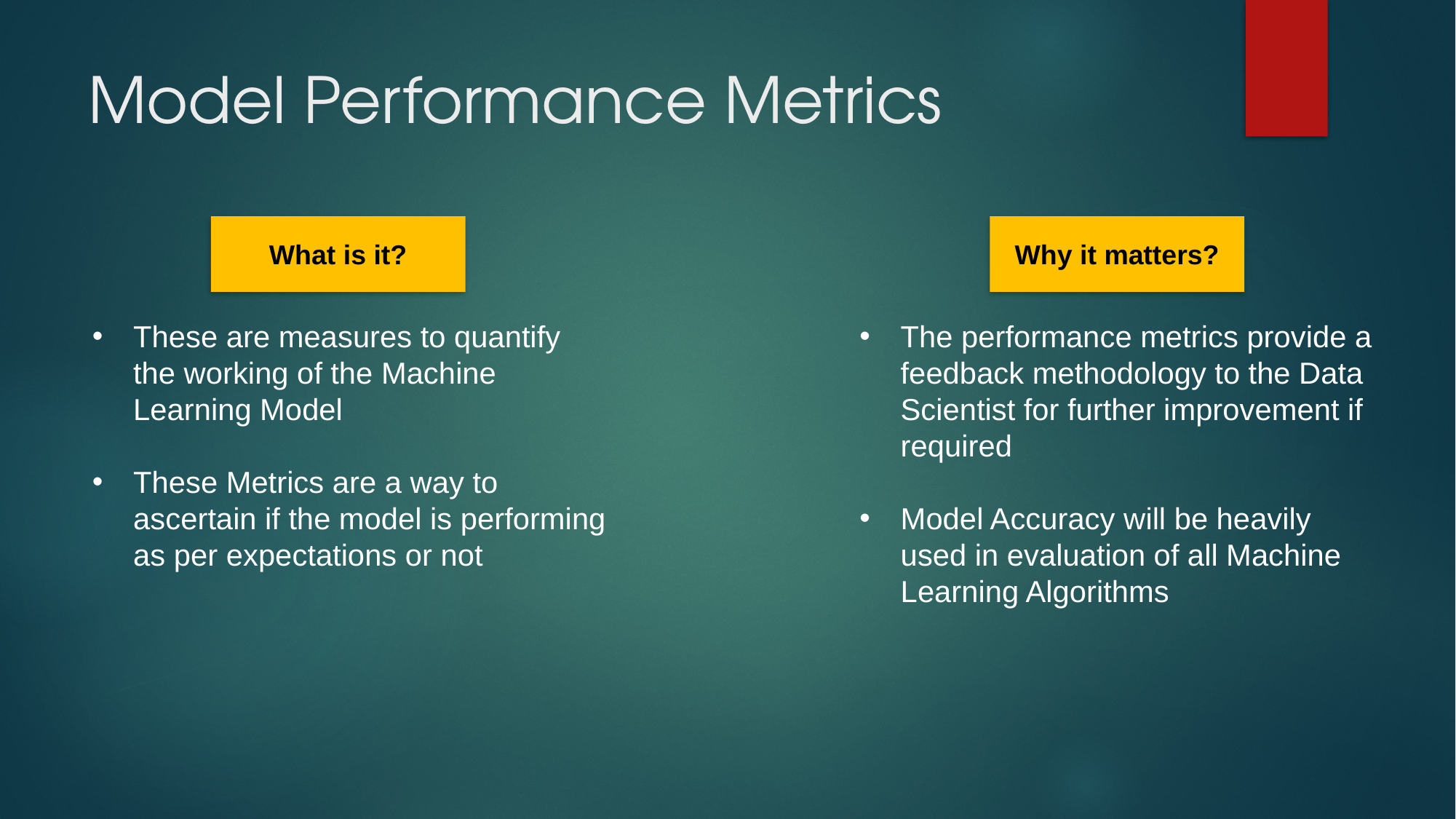

# Model Performance Metrics
What is it?
Why it matters?
These are measures to quantify the working of the Machine Learning Model

These Metrics are a way to ascertain if the model is performing as per expectations or not

The performance metrics provide a feedback methodology to the Data Scientist for further improvement if required

Model Accuracy will be heavily used in evaluation of all Machine Learning Algorithms